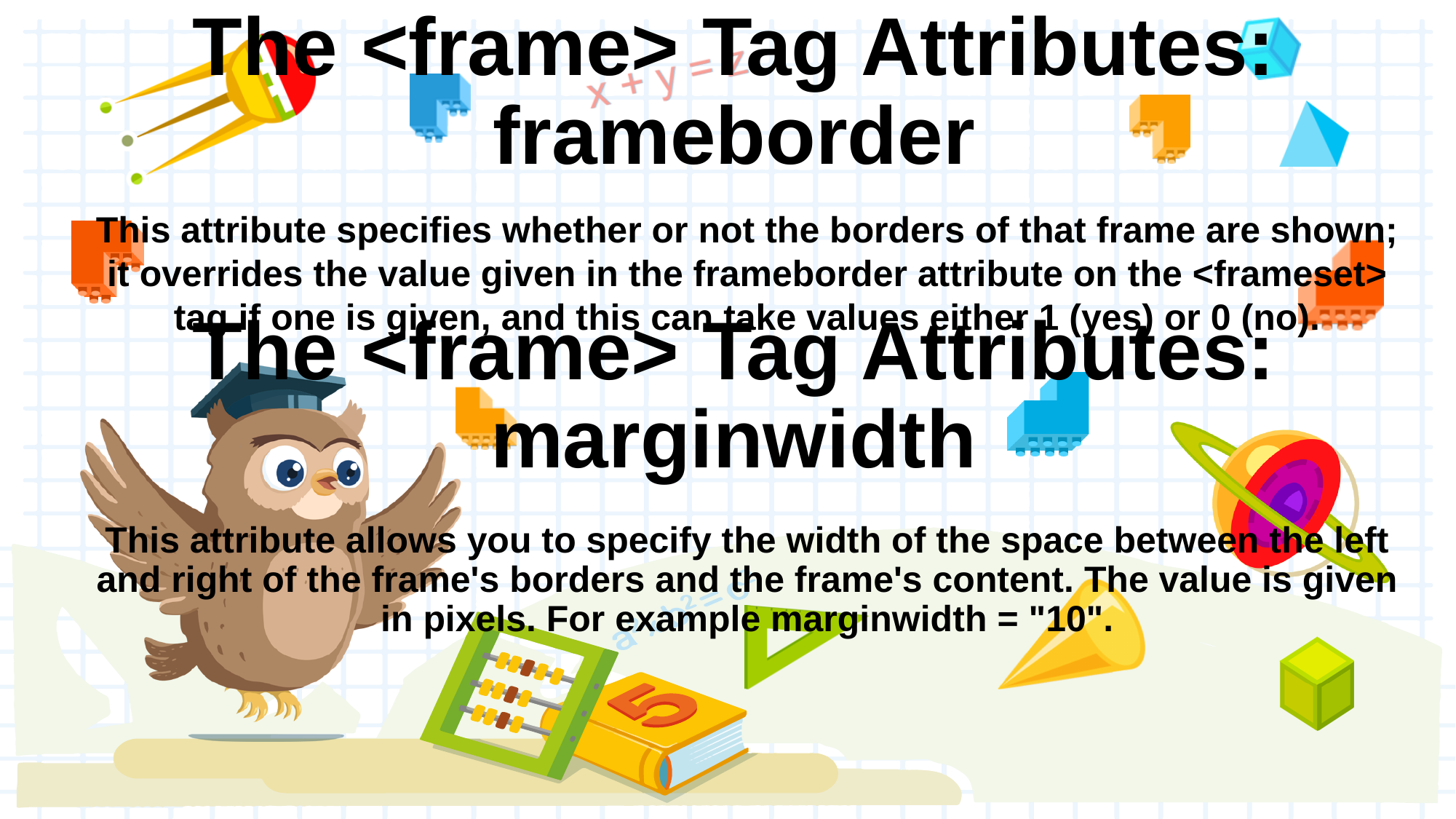

# The <frame> Tag Attributes: frameborder
This attribute specifies whether or not the borders of that frame are shown; it overrides the value given in the frameborder attribute on the <frameset> tag if one is given, and this can take values either 1 (yes) or 0 (no).
The <frame> Tag Attributes: marginwidth
This attribute allows you to specify the width of the space between the left and right of the frame's borders and the frame's content. The value is given in pixels. For example marginwidth = "10".